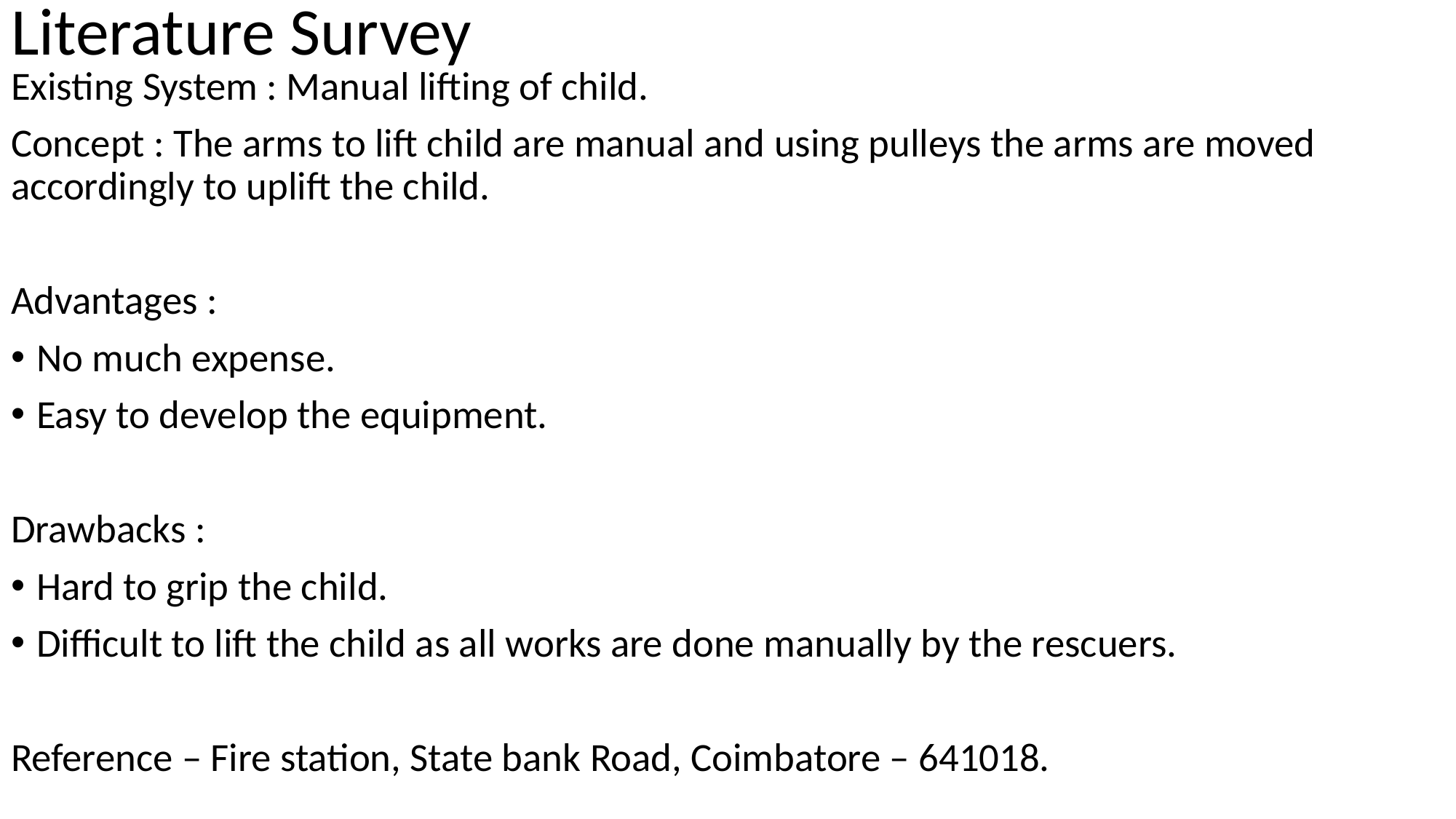

# Literature Survey
Existing System : Manual lifting of child.
Concept : The arms to lift child are manual and using pulleys the arms are moved accordingly to uplift the child.

Advantages :
No much expense.
Easy to develop the equipment.

Drawbacks :
Hard to grip the child.
Difficult to lift the child as all works are done manually by the rescuers.

Reference – Fire station, State bank Road, Coimbatore – 641018.